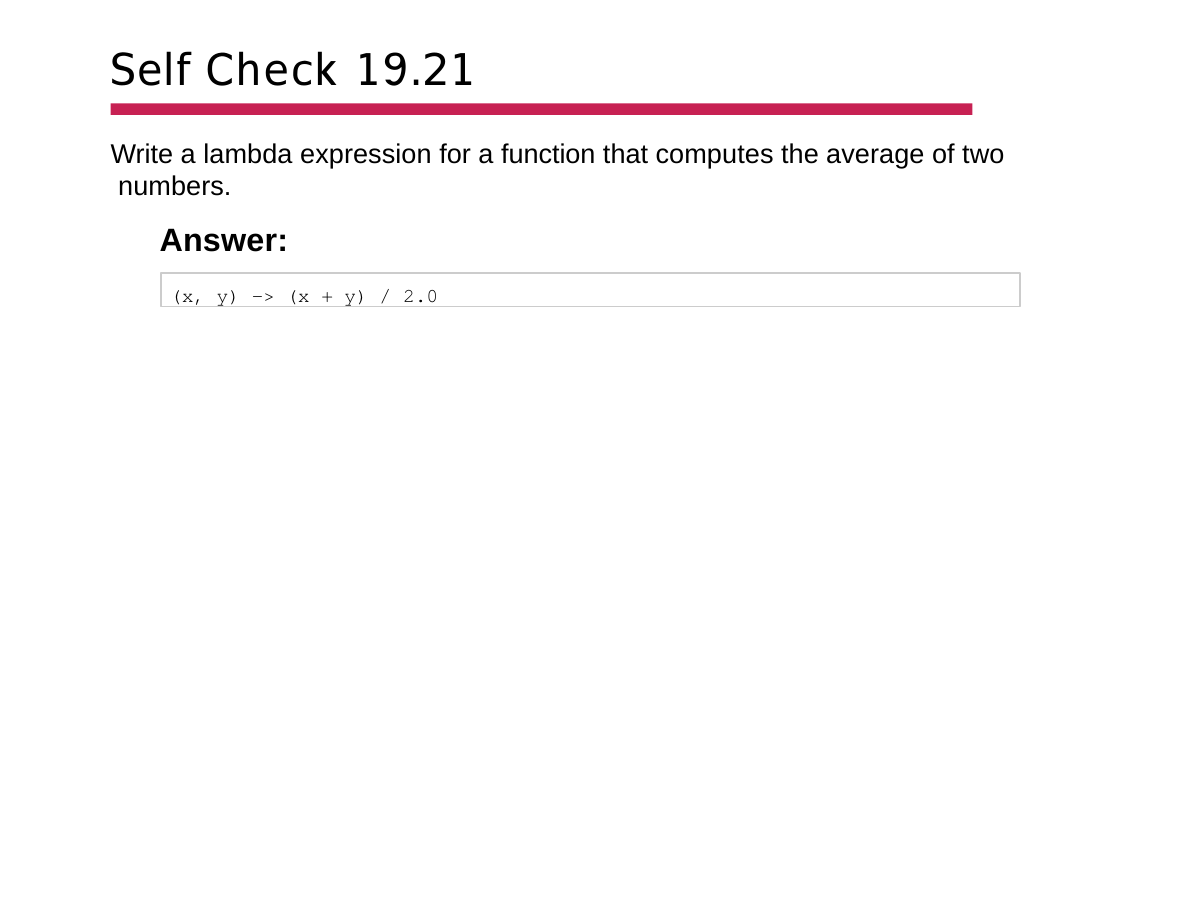

# Self Check 19.21
Write a lambda expression for a function that computes the average of two  numbers.
Answer:
(x, y) -> (x + y) / 2.0